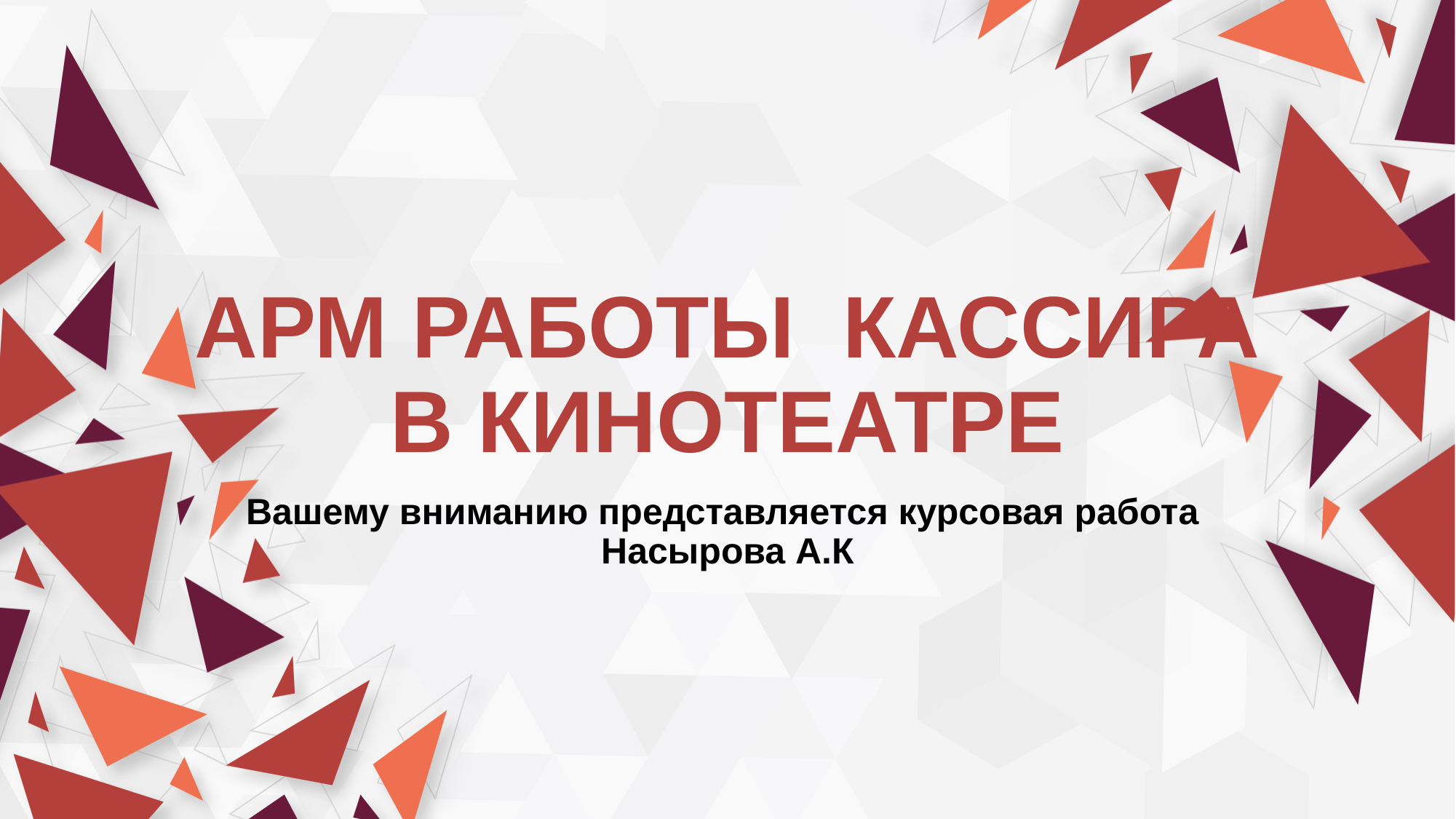

# АРМ РАБОТЫ  КАССИРА В КИНОТЕАТРЕ
Вашему вниманию представляется курсовая работа  Насырова А.К